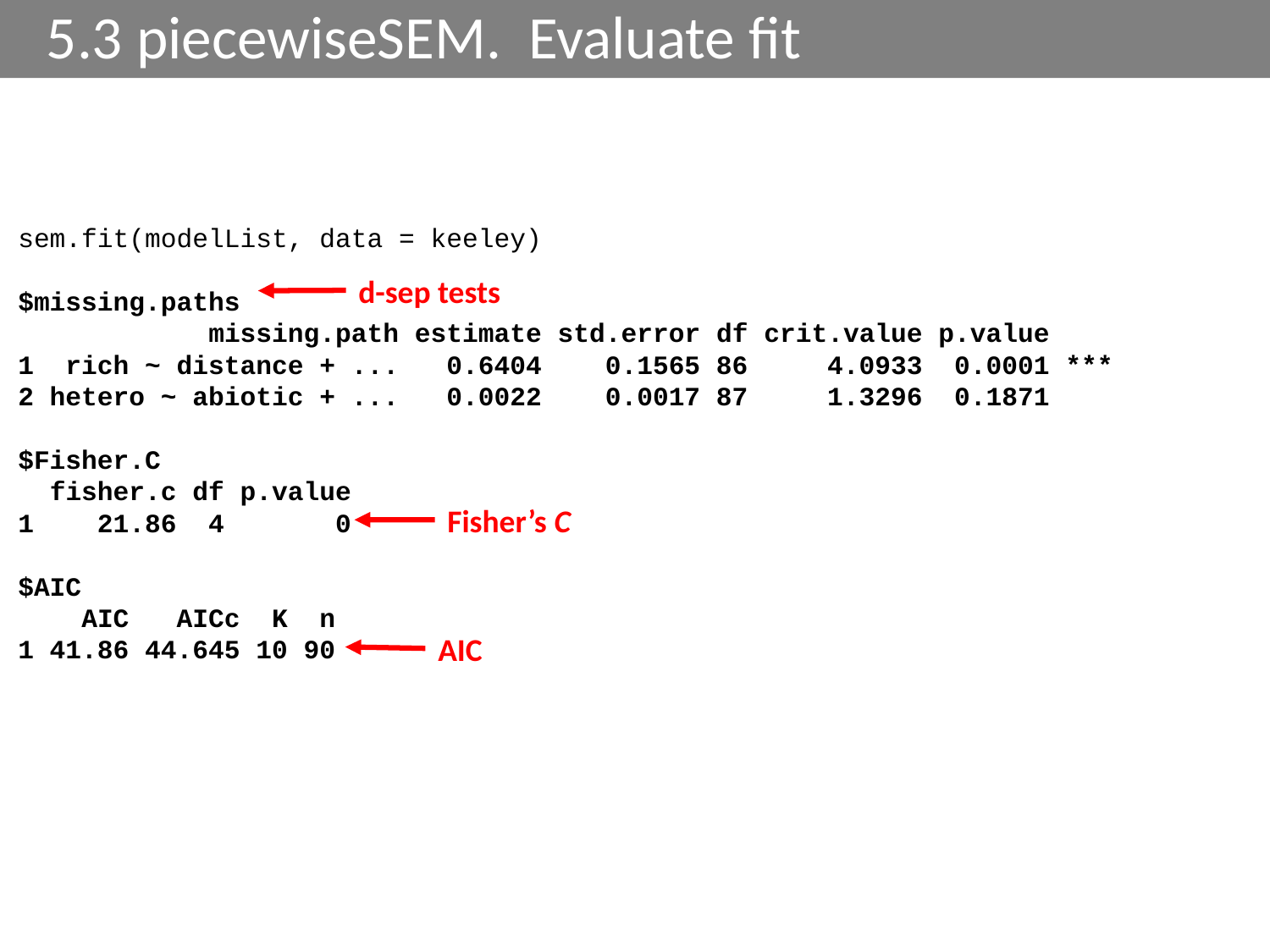

# 5.3 piecewiseSEM.  Evaluate fit
sem.fit(modelList, data = keeley)

$missing.paths
            missing.path estimate std.error df crit.value p.value
1  rich ~ distance + ...   0.6404    0.1565 86     4.0933  0.0001 ***
2 hetero ~ abiotic + ...   0.0022    0.0017 87     1.3296  0.1871

$Fisher.C
  fisher.c df p.value
1    21.86  4       0

$AIC
    AIC   AICc  K  n
1 41.86 44.645 10 90
d-sep tests
Fisher’s C
AIC